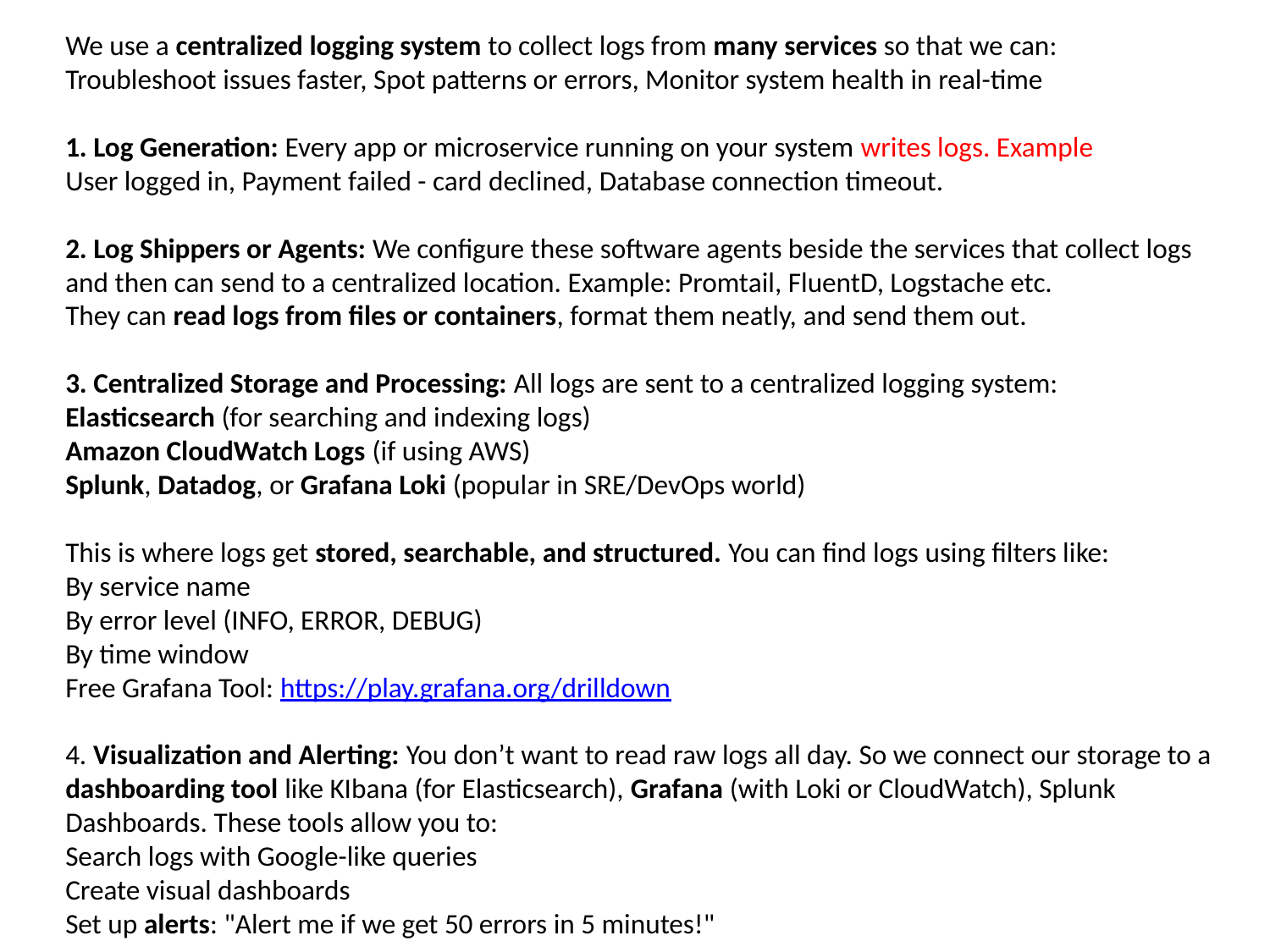

We use a centralized logging system to collect logs from many services so that we can:
Troubleshoot issues faster, Spot patterns or errors, Monitor system health in real-time

1. Log Generation: Every app or microservice running on your system writes logs. Example
User logged in, Payment failed - card declined, Database connection timeout.

2. Log Shippers or Agents: We configure these software agents beside the services that collect logs and then can send to a centralized location. Example: Promtail, FluentD, Logstache etc.
They can read logs from files or containers, format them neatly, and send them out.

3. Centralized Storage and Processing: All logs are sent to a centralized logging system:
Elasticsearch (for searching and indexing logs)
Amazon CloudWatch Logs (if using AWS)
Splunk, Datadog, or Grafana Loki (popular in SRE/DevOps world)

This is where logs get stored, searchable, and structured. You can find logs using filters like:
By service name
By error level (INFO, ERROR, DEBUG)
By time window
Free Grafana Tool: https://play.grafana.org/drilldown

4. Visualization and Alerting: You don’t want to read raw logs all day. So we connect our storage to a dashboarding tool like KIbana (for Elasticsearch), Grafana (with Loki or CloudWatch), Splunk Dashboards. These tools allow you to:
Search logs with Google-like queries
Create visual dashboards
Set up alerts: "Alert me if we get 50 errors in 5 minutes!"